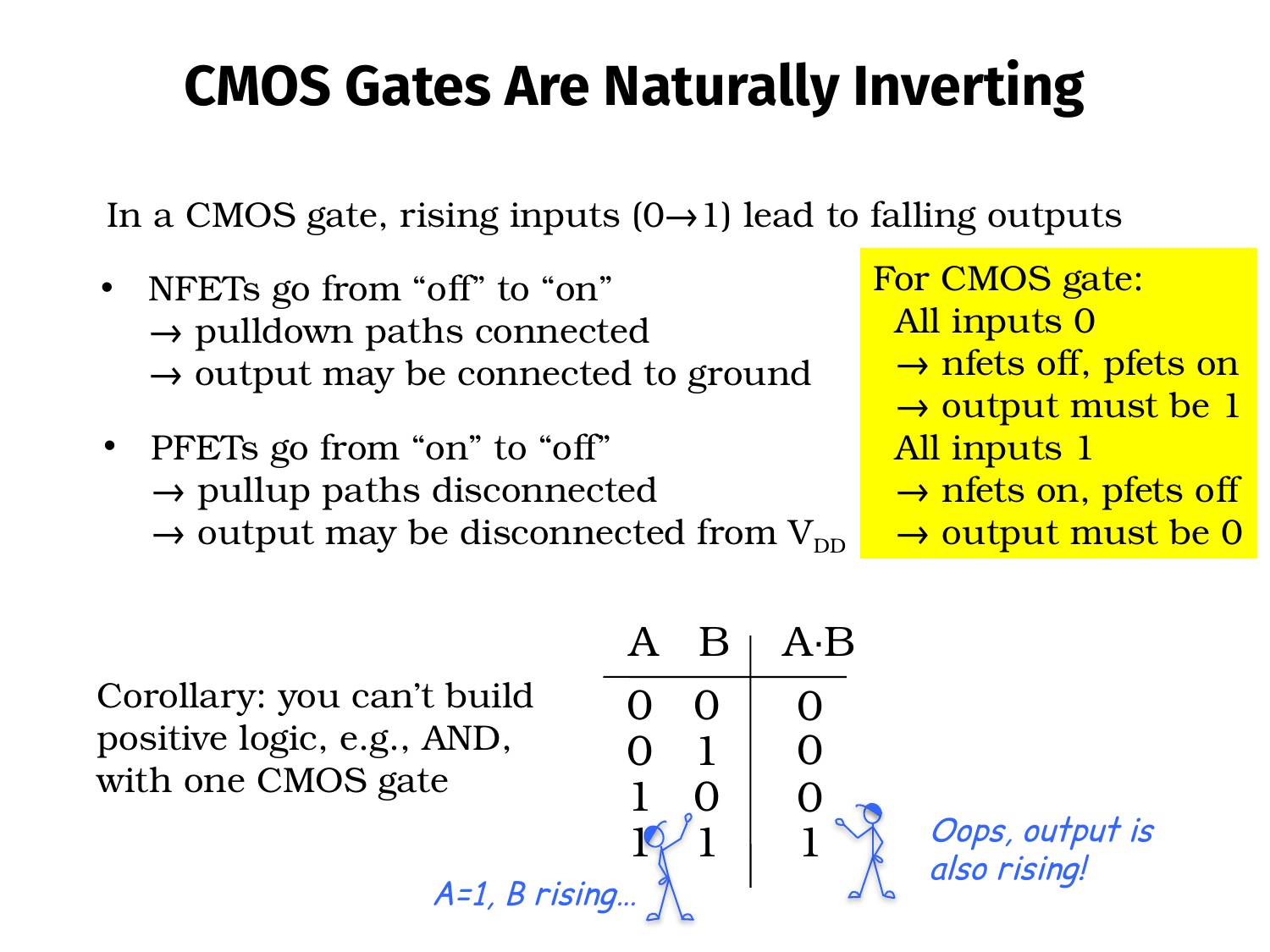

# CMOS Gates Are Naturally Inverting
In a CMOS gate, rising inputs (0→1) lead to falling outputs
For CMOS gate:
  All inputs 0
  → nfets off, pfets on
  → output must be 1
  All inputs 1
  → nfets on, pfets off
  → output must be 0
NFETs go from “off” to “on”
→ pulldown paths connected
→ output may be connected to ground
PFETs go from “on” to “off”
→ pullup paths disconnected
→ output may be disconnected from VDD
A   B    A∙B

0   0
0   1
1   0
1   1
0
0
0
1

Corollary: you can’t build positive logic, e.g., AND, with one CMOS gate

Oops, output is
also rising!

A=1, B rising…